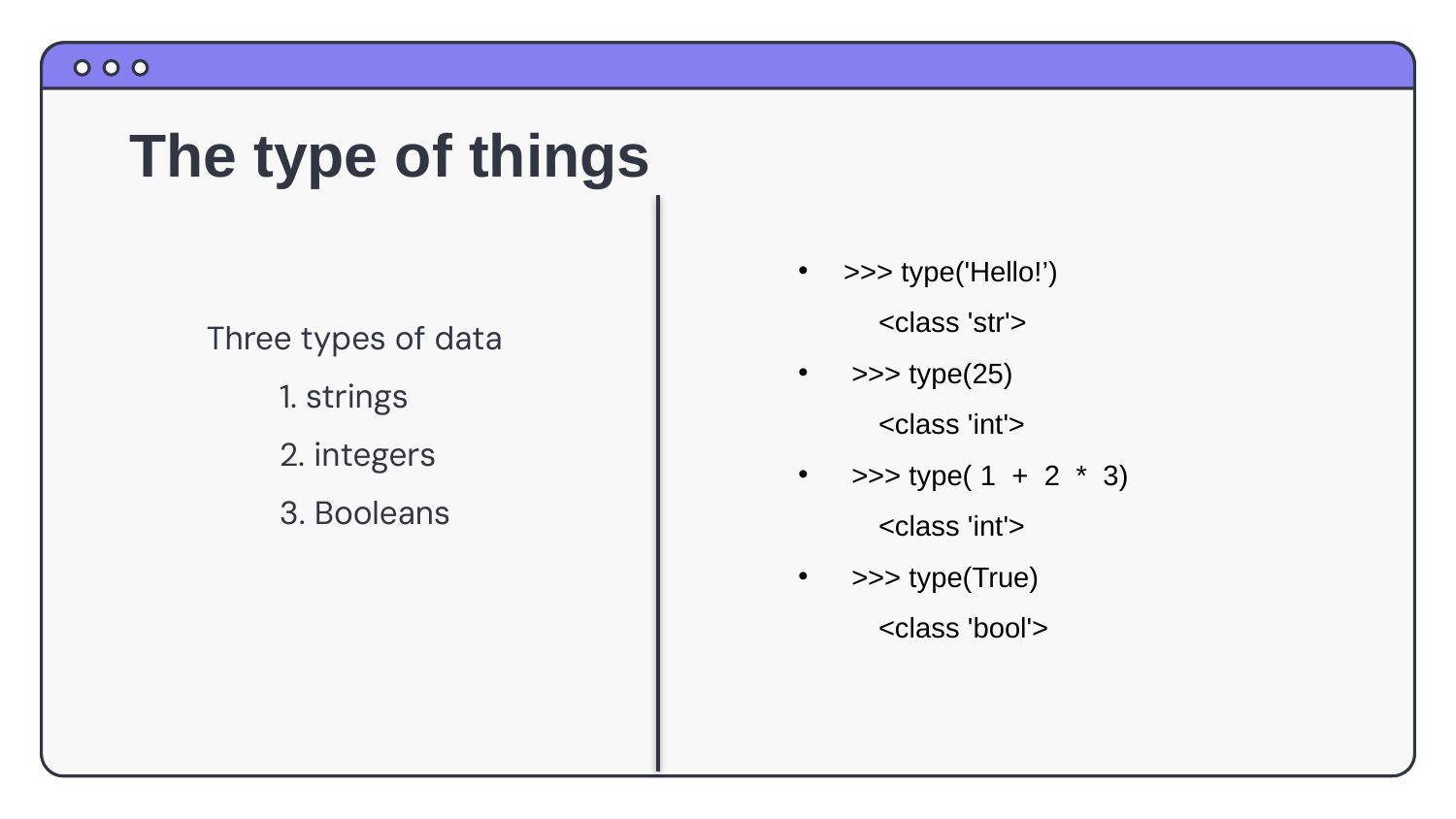

# The type of things
>>> type('Hello!’)
       <class 'str'>
 >>> type(25)
       <class 'int'>
 >>> type( 1  +  2  *  3)
       <class 'int'>
 >>> type(True)
       <class 'bool'>

Three types of data
1. strings
2. integers
3. Booleans